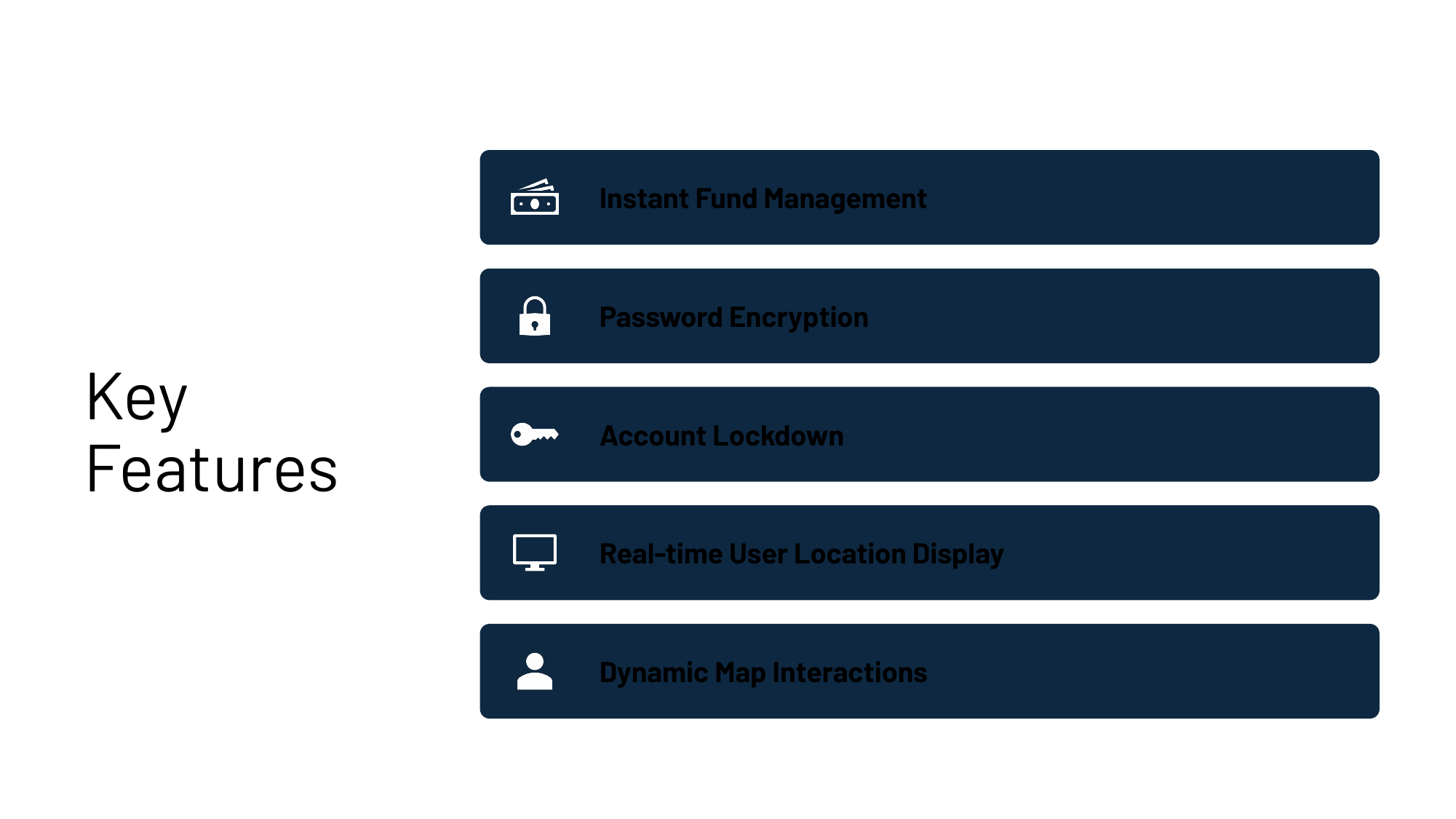

# Key Features
Instant Fund Management
Password Encryption
Account Lockdown
Real-time User Location Display
Dynamic Map Interactions